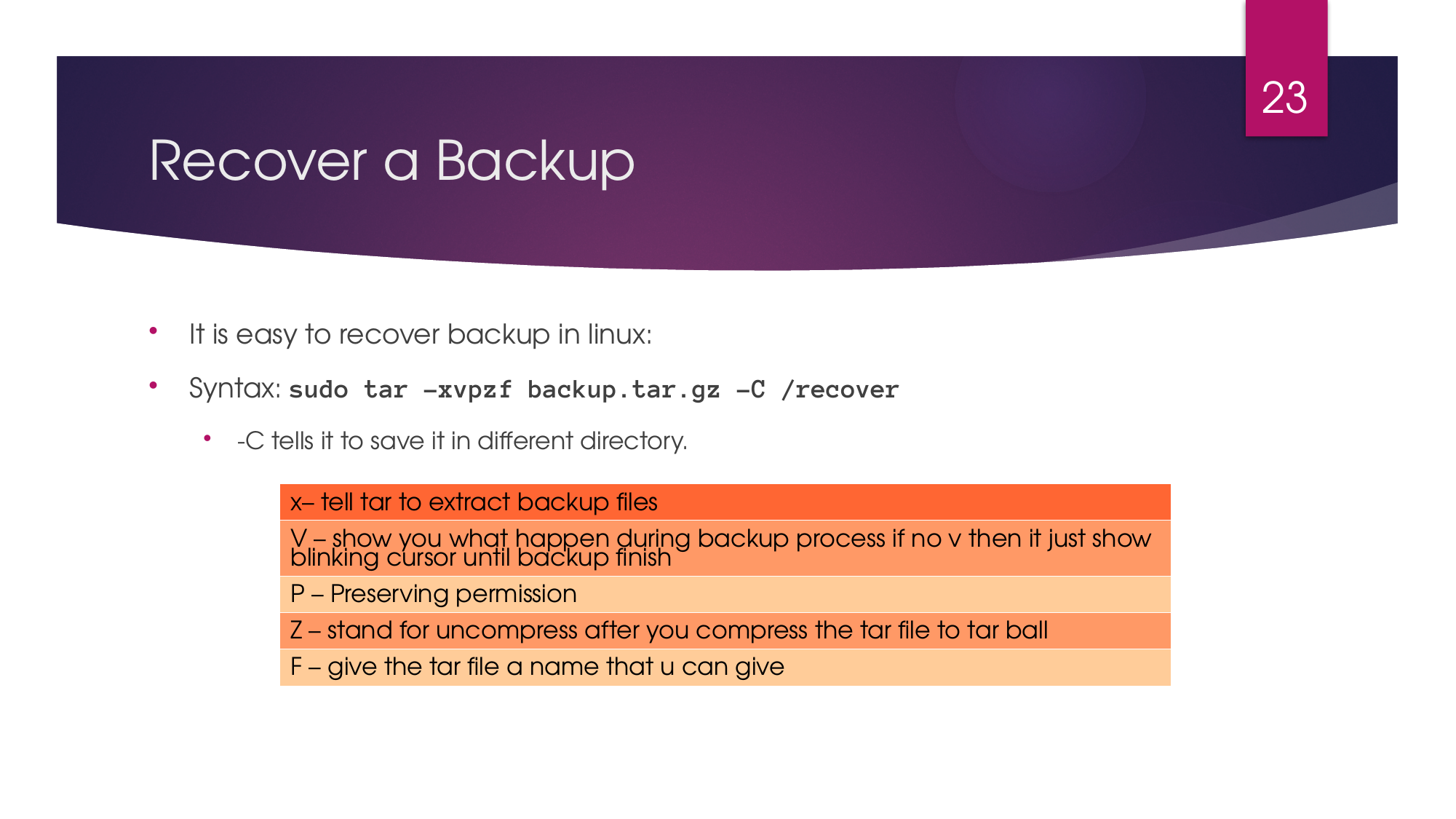

23
# Recover a Backup
It is easy to recover backup in linux:
Syntax: sudo tar -xvpzf backup.tar.gz -C /recover
-C tells it to save it in different directory.

| x– tell tar to extract backup files |
| --- |
| V – show you what happen during backup process if no v then it just show blinking cursor until backup finish |
| P – Preserving permission |
| Z – stand for uncompress after you compress the tar file to tar ball |
| F – give the tar file a name that u can give |